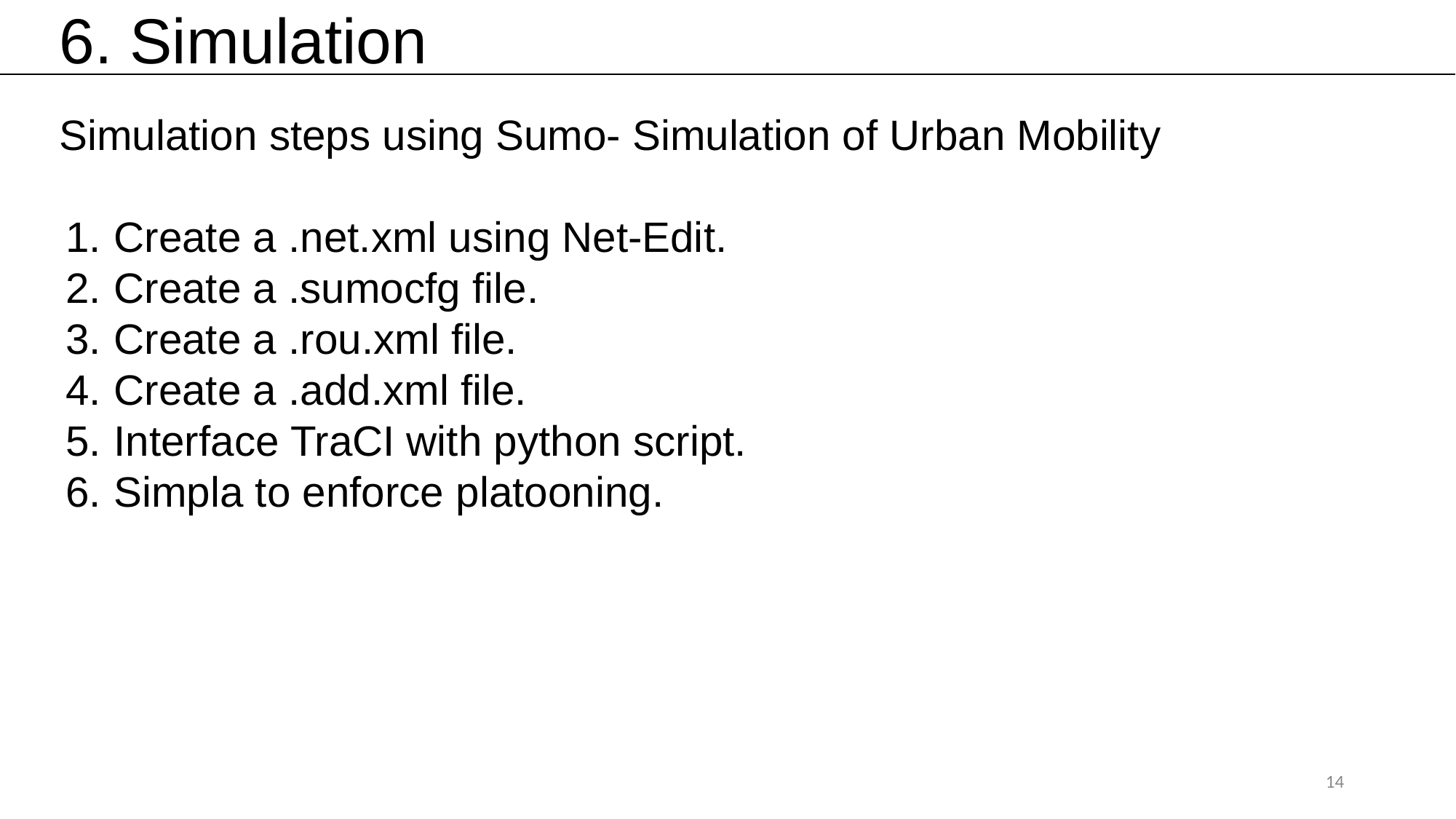

# 6. Simulation
Simulation steps using Sumo- Simulation of Urban Mobility
Create a .net.xml using Net-Edit.
Create a .sumocfg file.
Create a .rou.xml file.
Create a .add.xml file.
Interface TraCI with python script.
Simpla to enforce platooning.
14